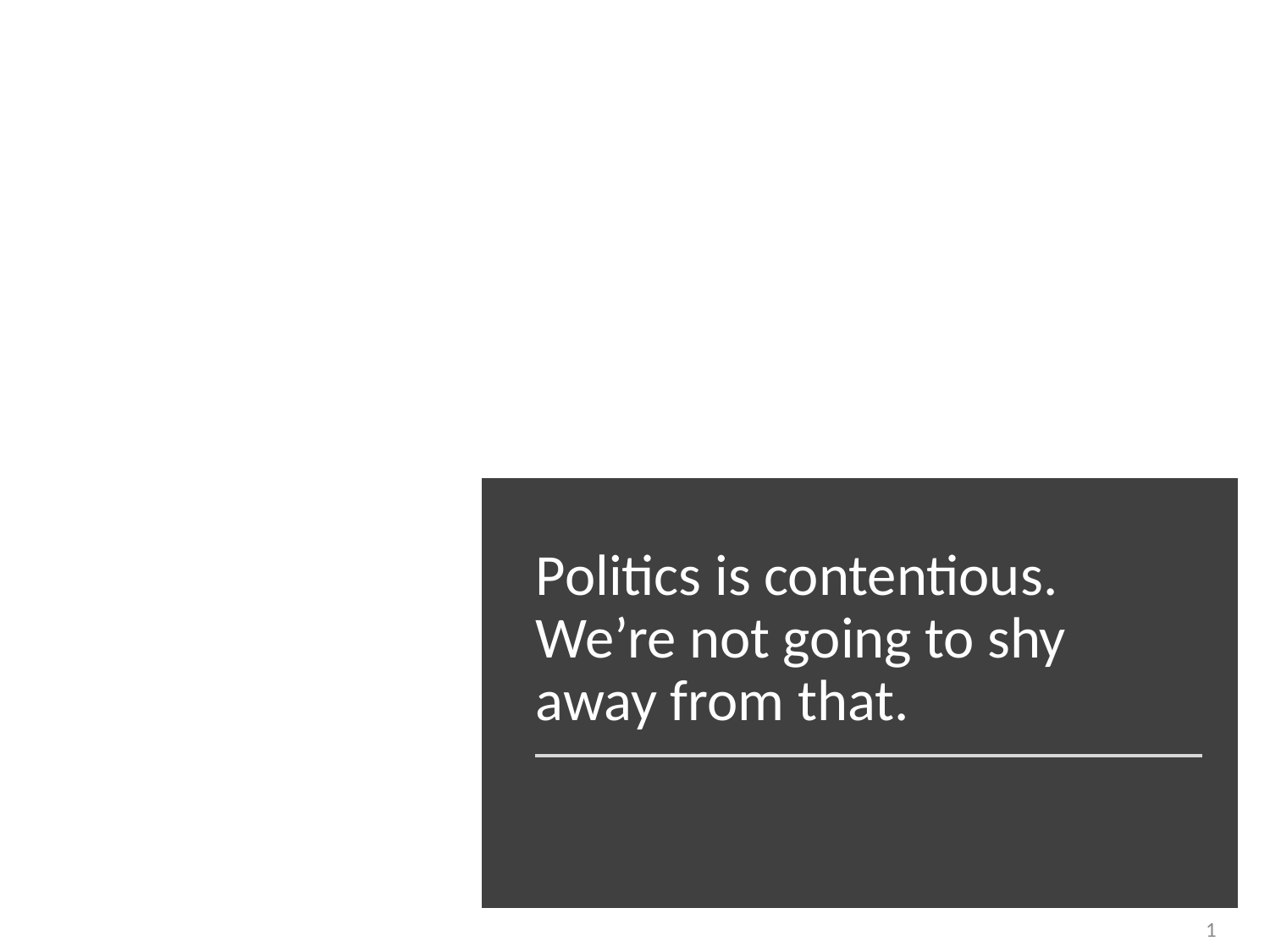

# Politics is contentious. We’re not going to shy away from that.
1